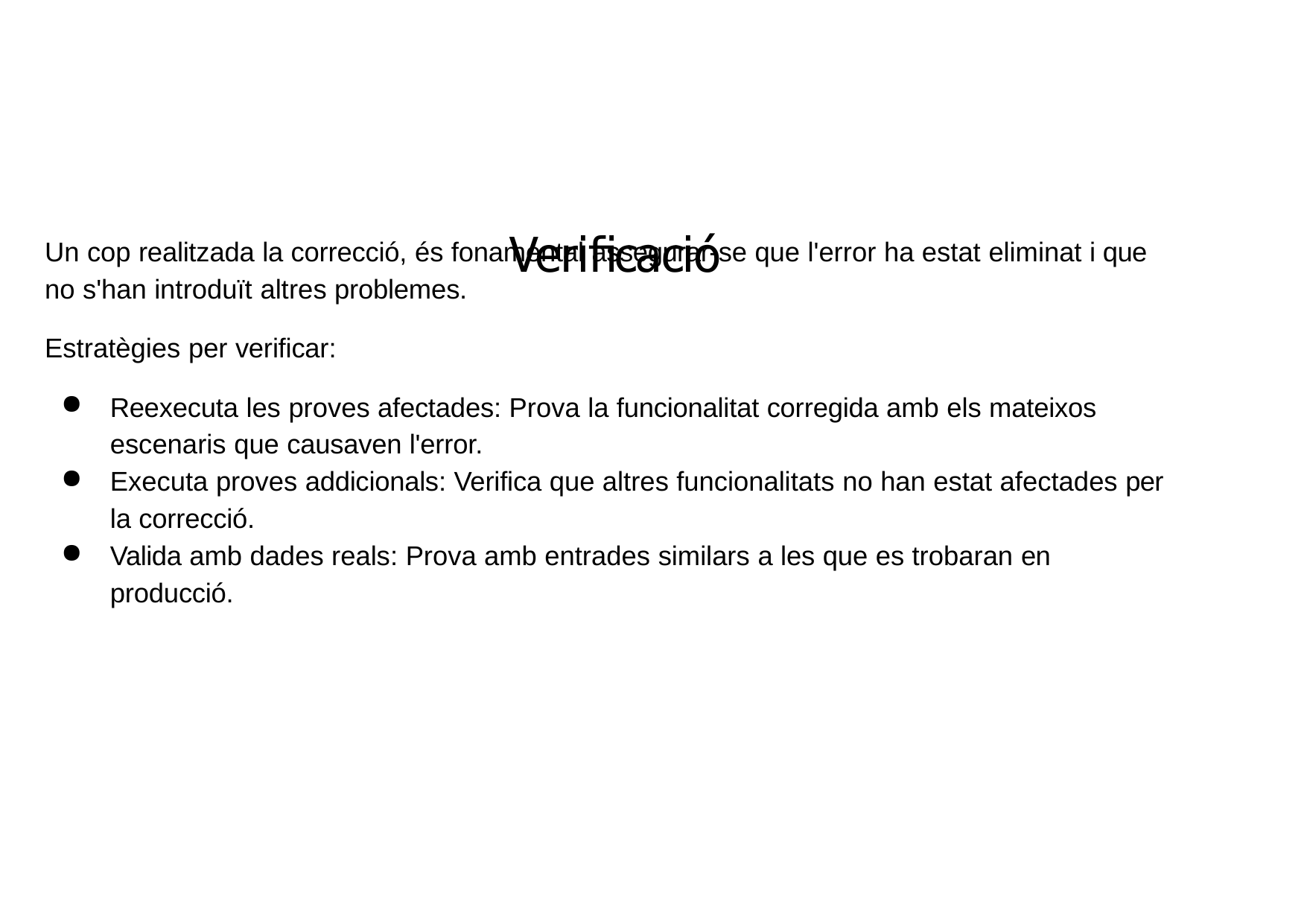

# Verificació
Un cop realitzada la correcció, és fonamental assegurar-se que l'error ha estat eliminat i que no s'han introduït altres problemes.
Estratègies per verificar:
Reexecuta les proves afectades: Prova la funcionalitat corregida amb els mateixos escenaris que causaven l'error.
Executa proves addicionals: Verifica que altres funcionalitats no han estat afectades per la correcció.
Valida amb dades reals: Prova amb entrades similars a les que es trobaran en producció.